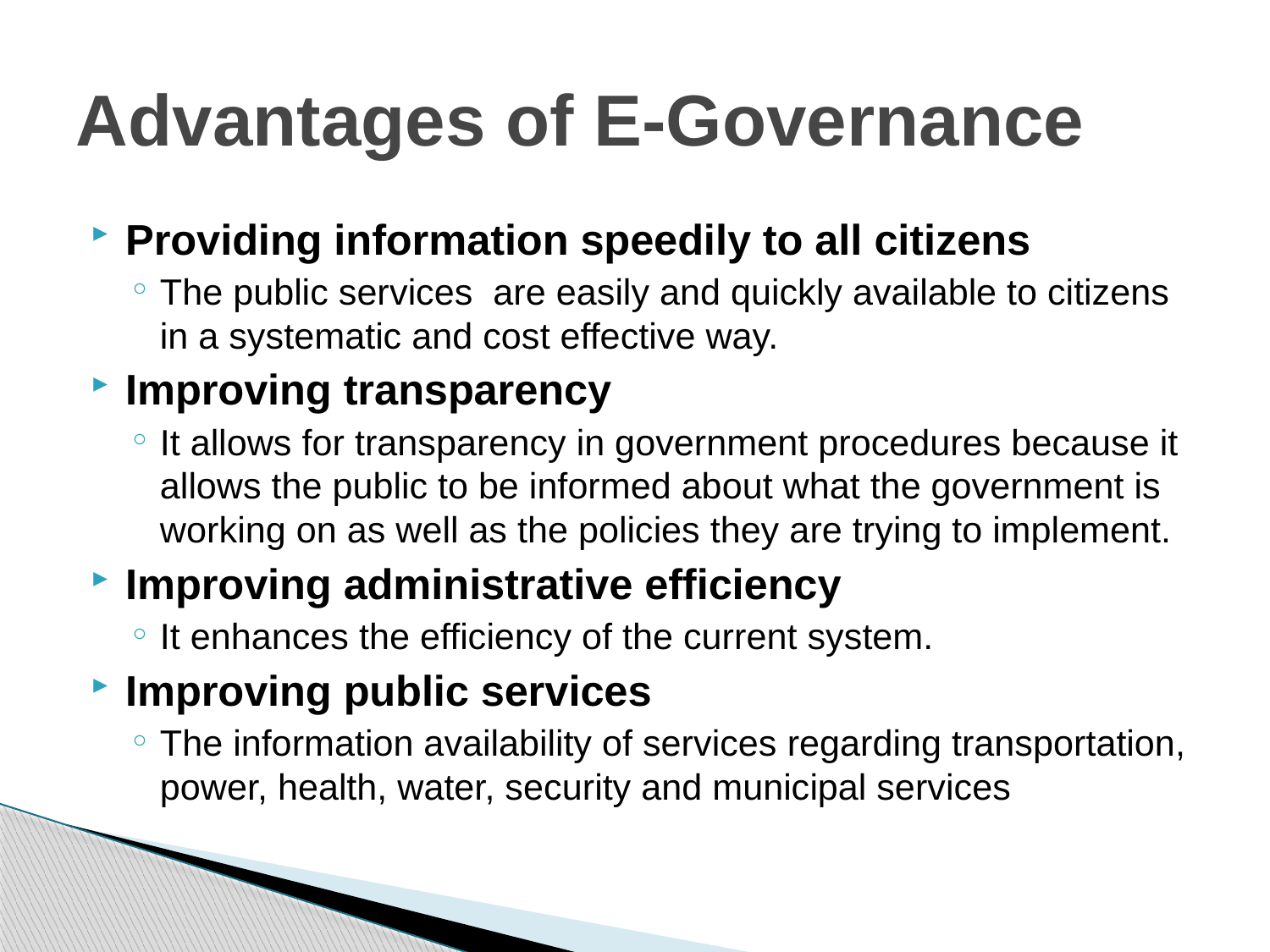

# Advantages of E-Governance
Providing information speedily to all citizens
The public services  are easily and quickly available to citizens in a systematic and cost effective way.
Improving transparency
It allows for transparency in government procedures because it allows the public to be informed about what the government is working on as well as the policies they are trying to implement.
Improving administrative efficiency
It enhances the efficiency of the current system.
Improving public services
The information availability of services regarding transportation, power, health, water, security and municipal services